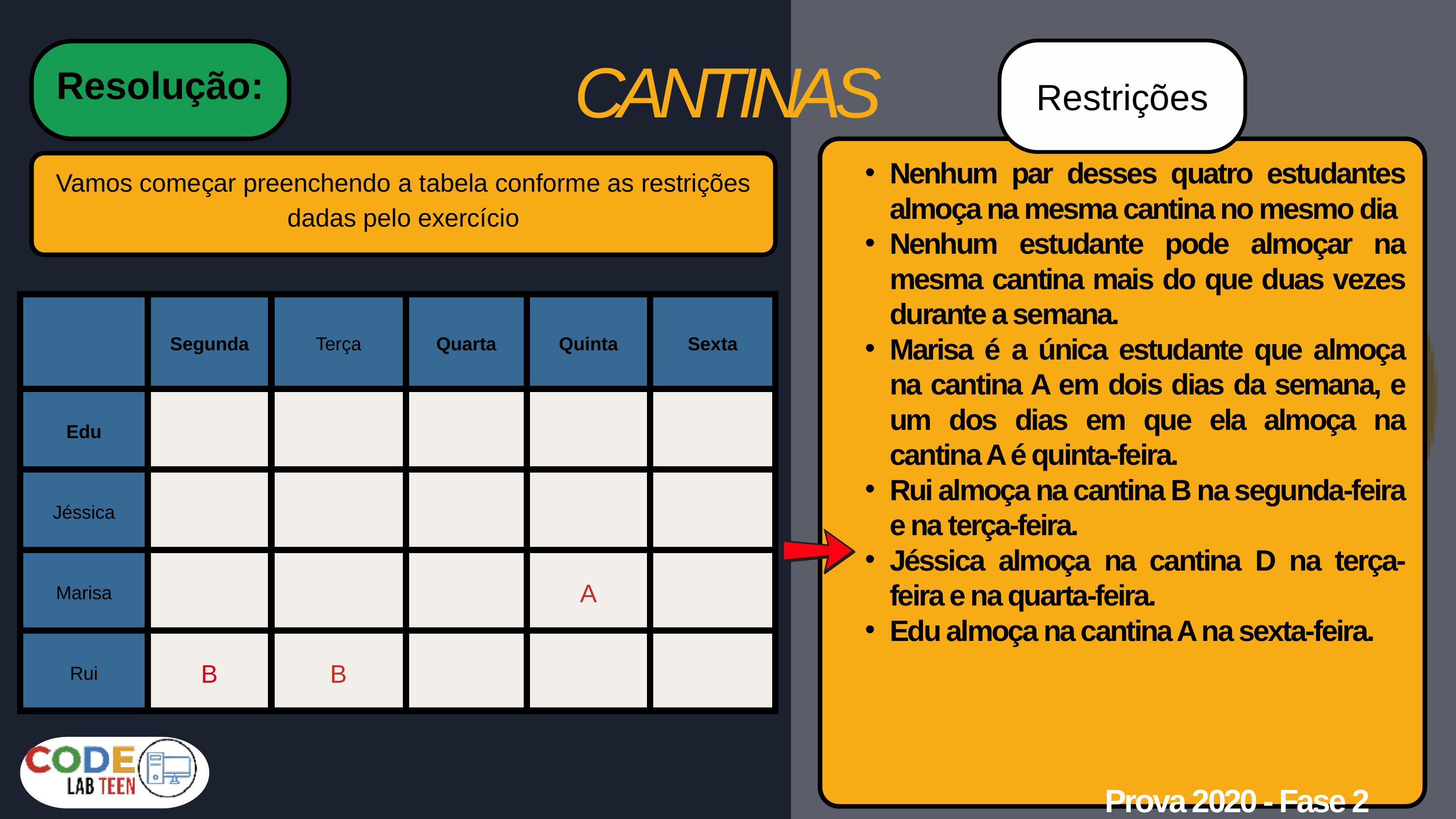

CANTINAS

Restrições

Resolução:

Nenhum par desses quatro estudantes almoça na mesma cantina no mesmo dia
Nenhum estudante pode almoçar na mesma cantina mais do que duas vezes durante a semana.
Marisa é a única estudante que almoça na cantina A em dois dias da semana, e um dos dias em que ela almoça na cantina A é quinta-feira.
Rui almoça na cantina B na segunda-feira e na terça-feira.
Jéssica almoça na cantina D na terça-feira e na quarta-feira.
Edu almoça na cantina A na sexta-feira.

Vamos começar preenchendo a tabela conforme as restrições dadas pelo exercício
|  | Segunda | Terça | Quarta | Quinta | Sexta |
| --- | --- | --- | --- | --- | --- |
| Edu |  |  |  |  |  |
| Jéssica |  |  |  |  |  |
| Marisa |  |  |  | A |  |
| Rui | B | B |  |  |  |

Prova 2020 - Fase 2